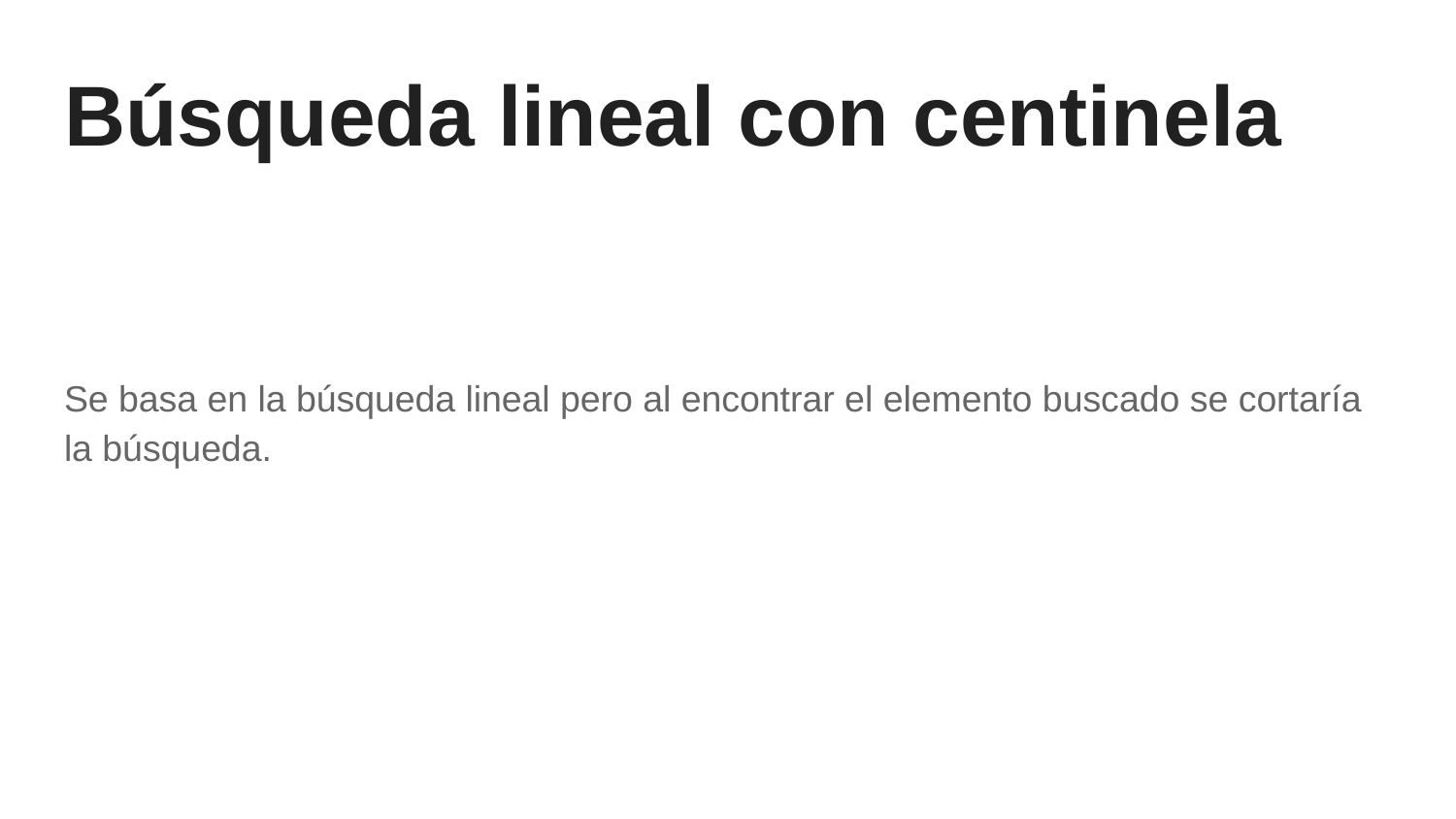

# Búsqueda lineal con centinela

Se basa en la búsqueda lineal pero al encontrar el elemento buscado se cortaría la búsqueda.